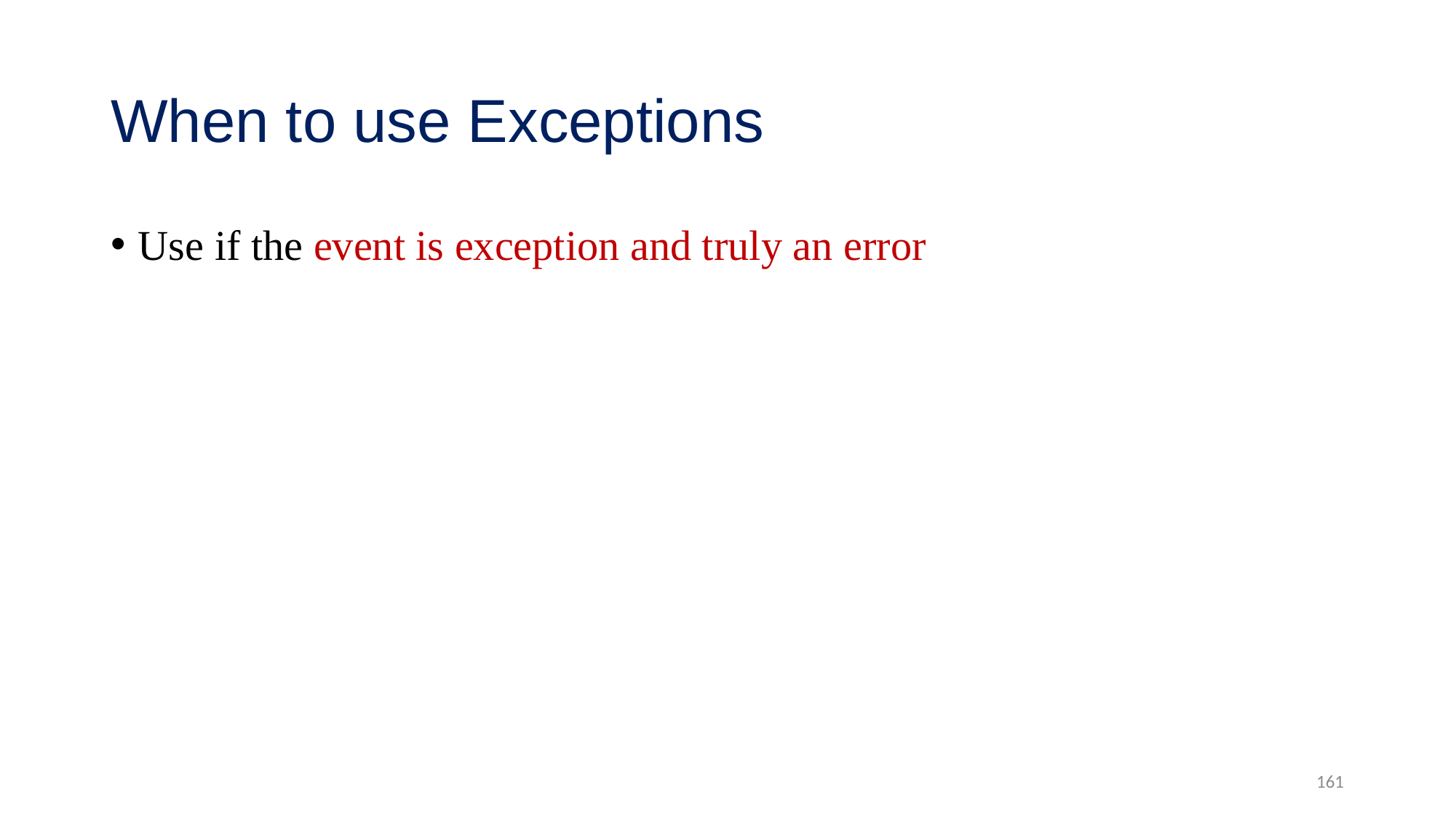

# When to use Exceptions
Use if the event is exception and truly an error
161